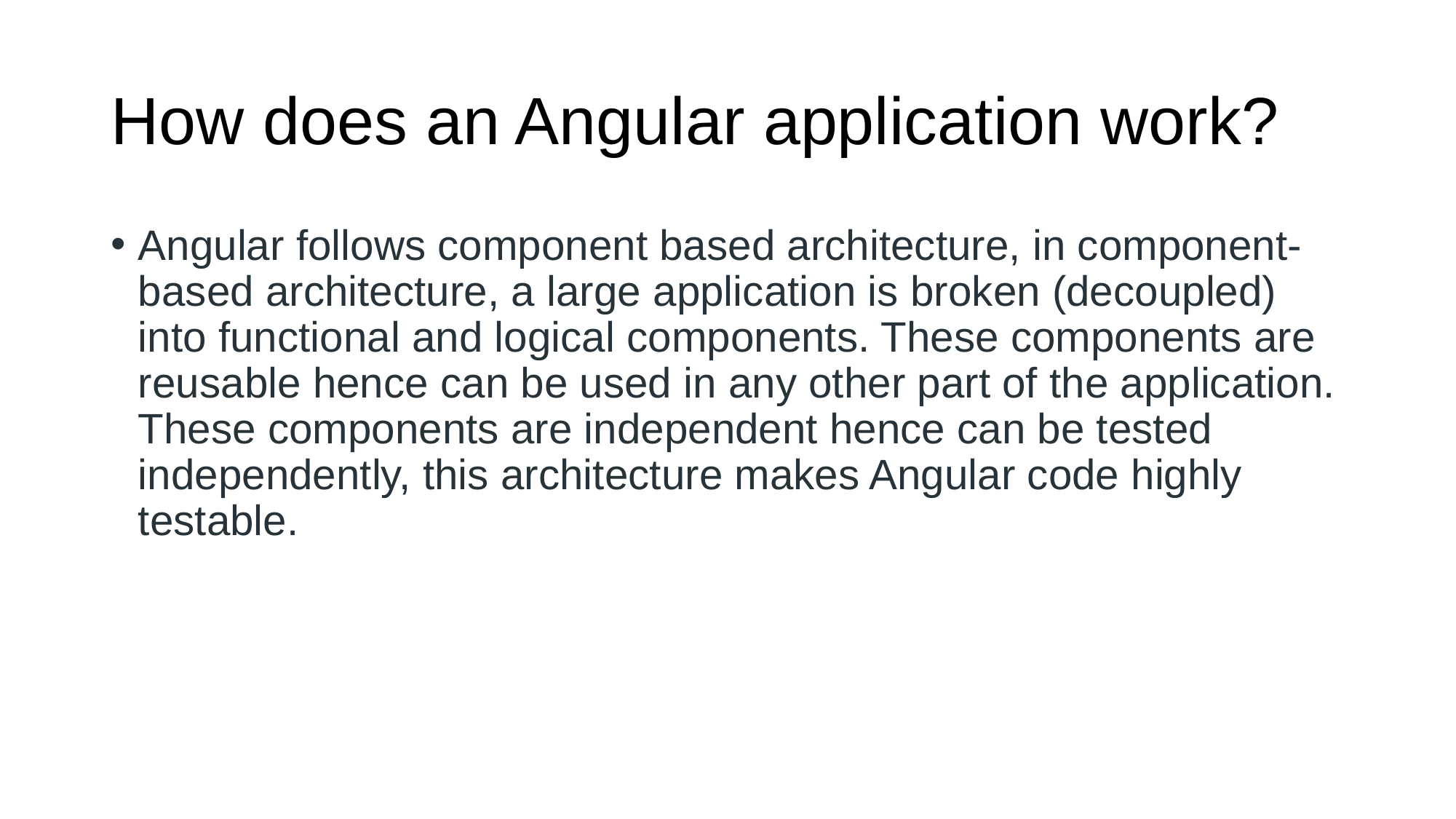

# How does an Angular application work?
Angular follows component based architecture, in component-based architecture, a large application is broken (decoupled) into functional and logical components. These components are reusable hence can be used in any other part of the application. These components are independent hence can be tested independently, this architecture makes Angular code highly testable.